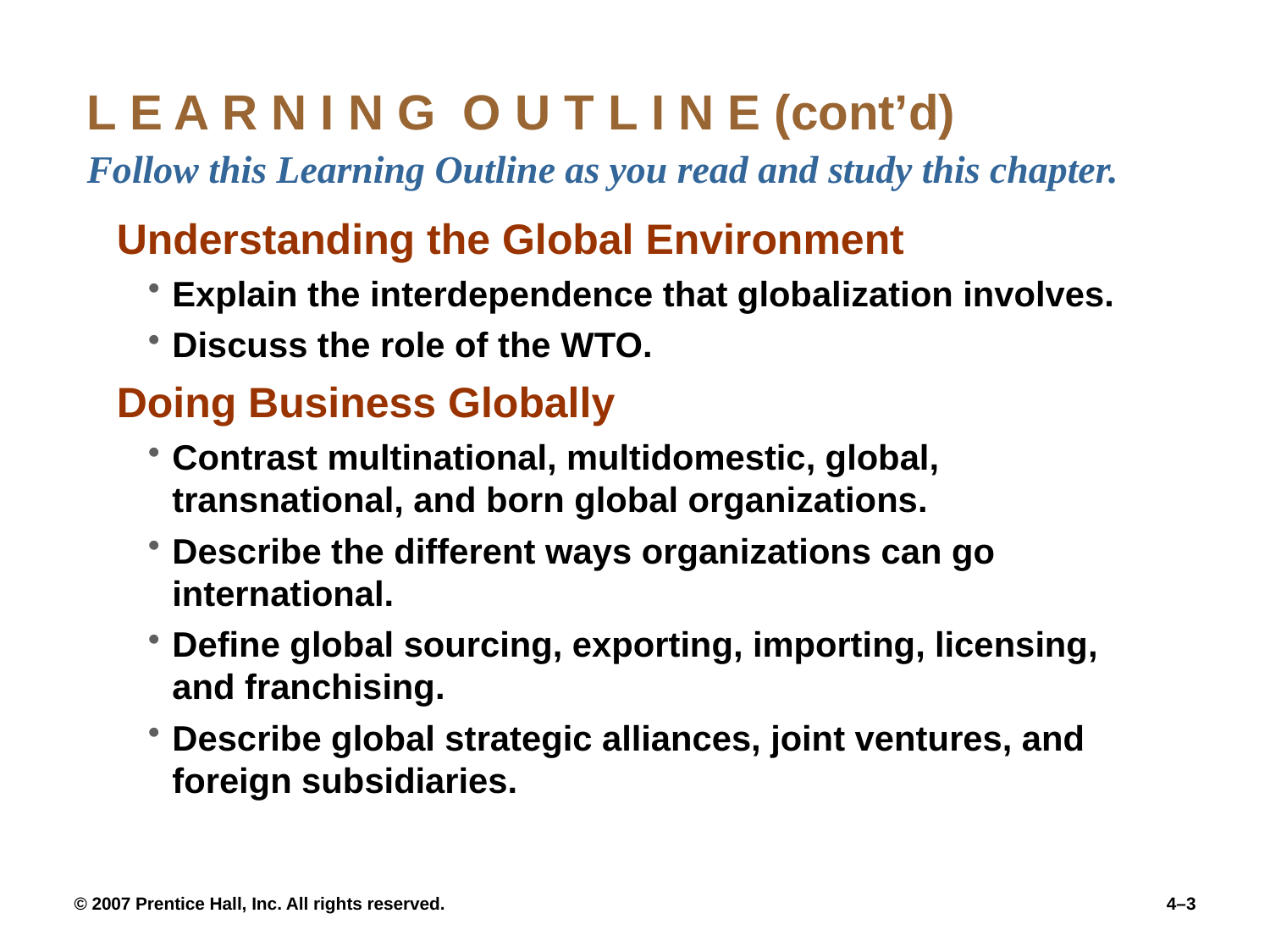

# L E A R N I N G  O U T L I N E (cont’d) Follow this Learning Outline as you read and study this chapter.
Understanding the Global Environment
Explain the interdependence that globalization involves.
Discuss the role of the WTO.
Doing Business Globally
Contrast multinational, multidomestic, global, transnational, and born global organizations.
Describe the different ways organizations can go international.
Define global sourcing, exporting, importing, licensing, and franchising.
Describe global strategic alliances, joint ventures, and foreign subsidiaries.
© 2007 Prentice Hall, Inc. All rights reserved.
4–3